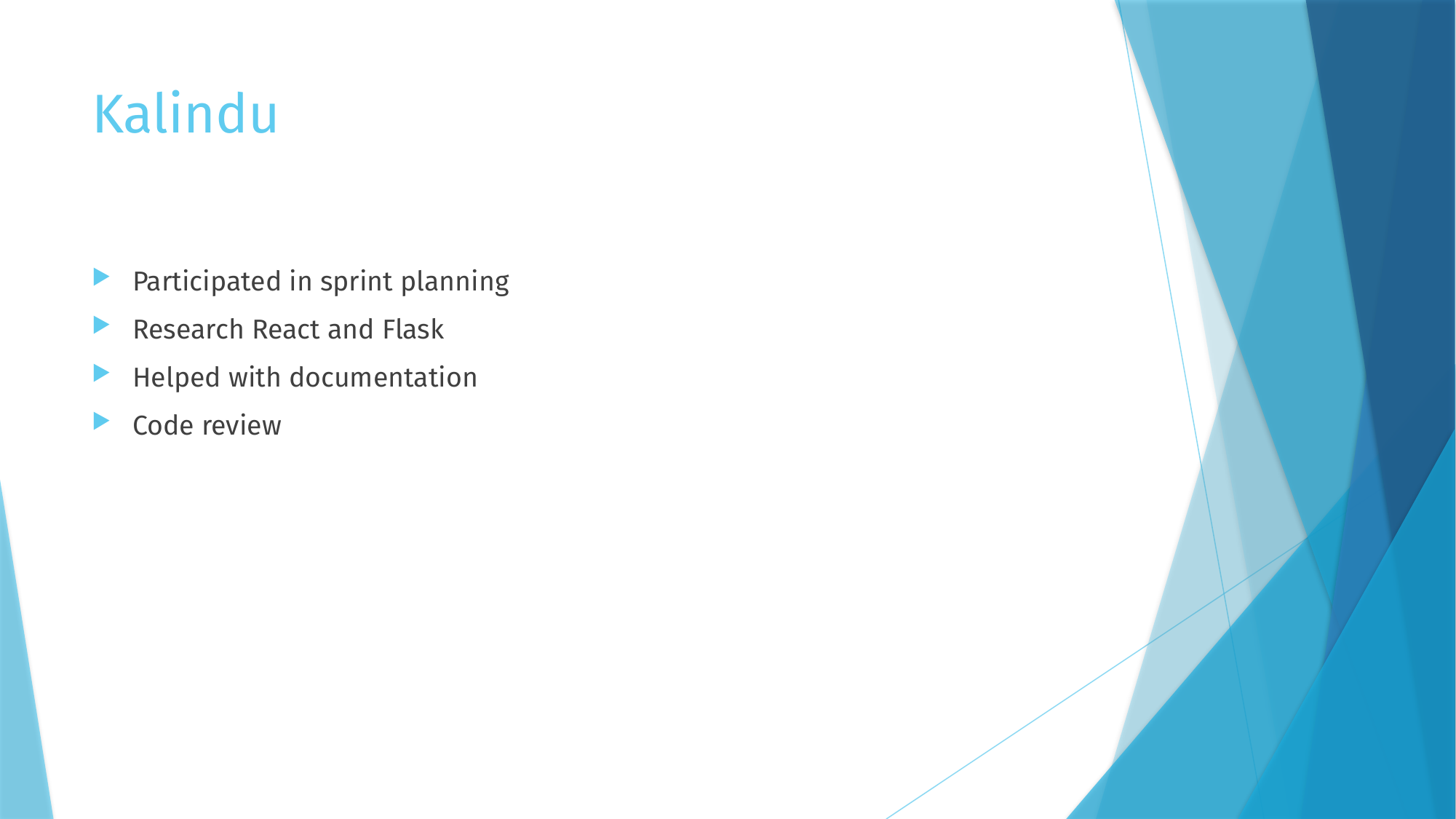

# Kalindu
Participated in sprint planning
Research React and Flask
Helped with documentation
Code review